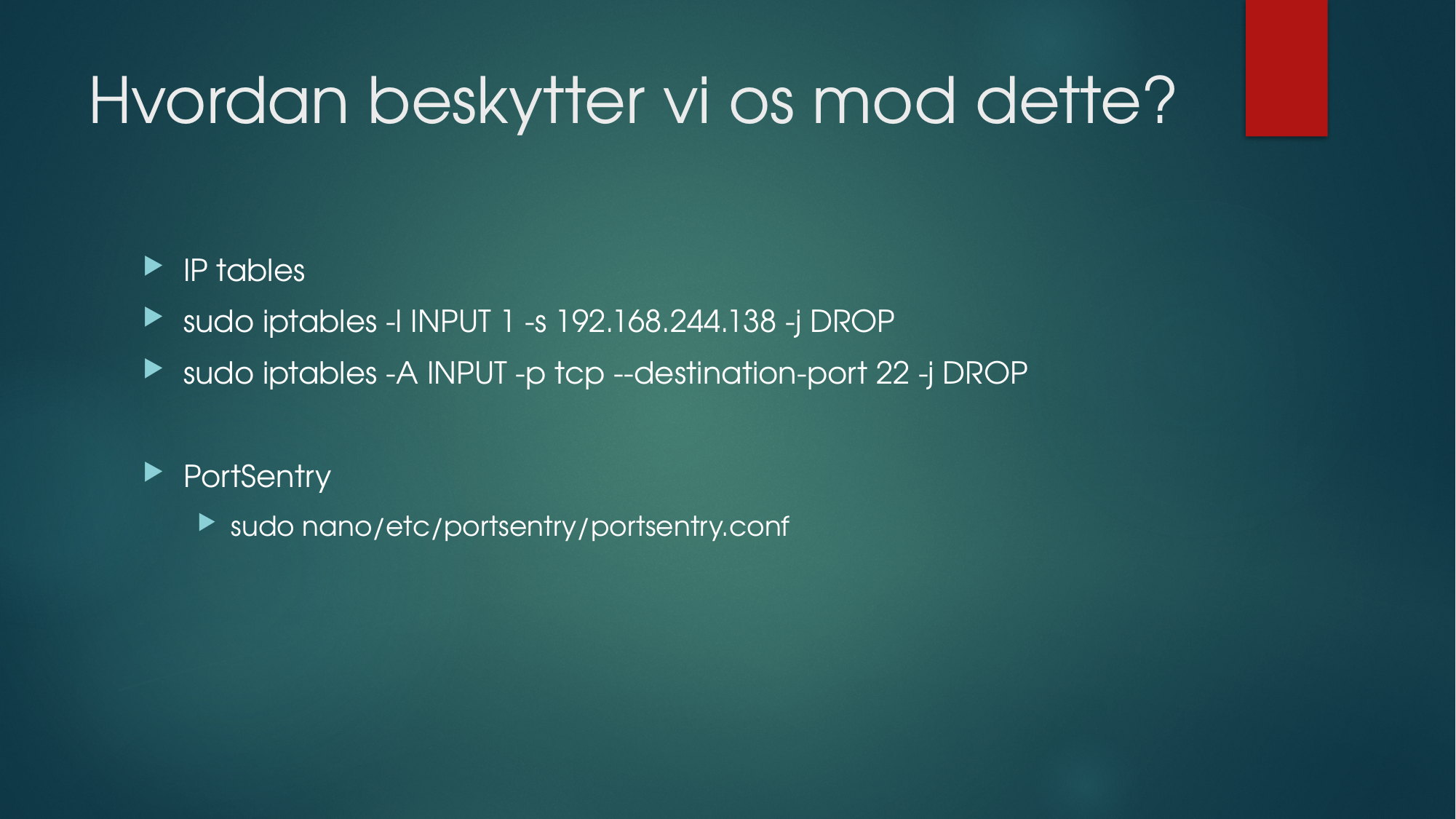

# Hvordan beskytter vi os mod dette?
IP tables
sudo iptables -I INPUT 1 -s 192.168.244.138 -j DROP
sudo iptables -A INPUT -p tcp --destination-port 22 -j DROP

PortSentry
sudo nano/etc/portsentry/portsentry.conf